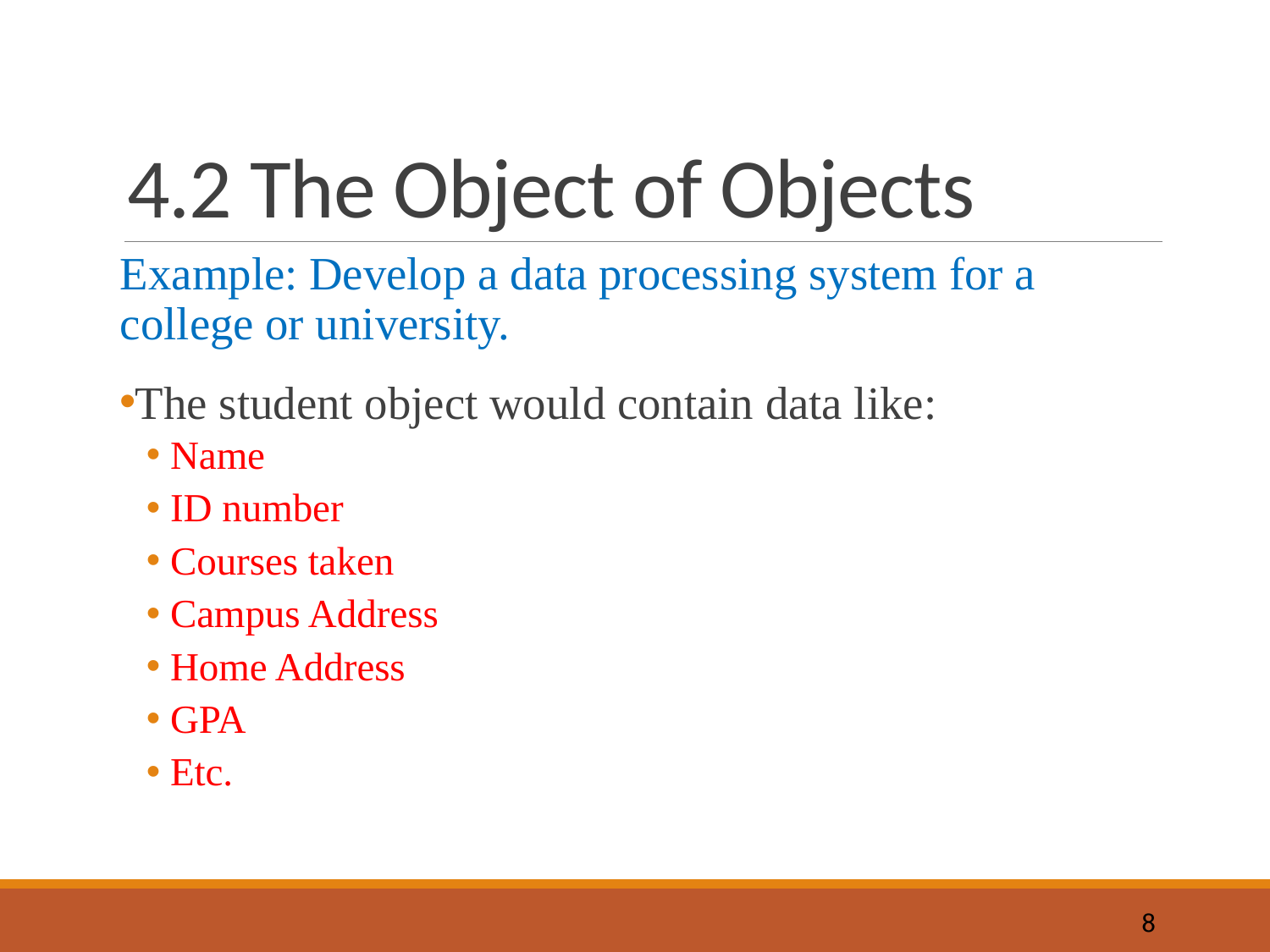

# 4.2 The Object of Objects
Example: Develop a data processing system for a college or university.
The student object would contain data like:
Name
ID number
Courses taken
Campus Address
Home Address
GPA
Etc.

8